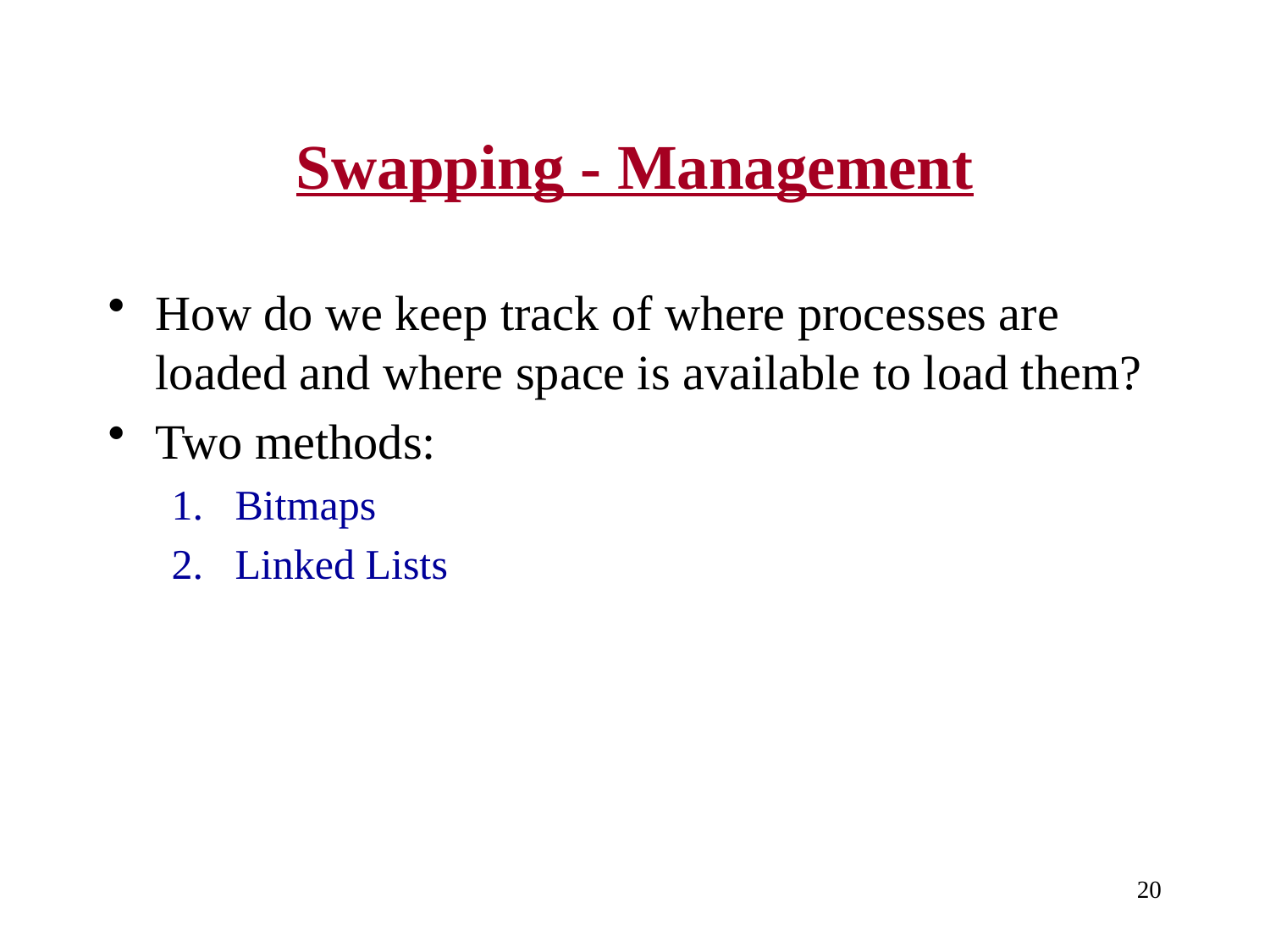

# Swapping - Management
How do we keep track of where processes are loaded and where space is available to load them?
Two methods:
Bitmaps
Linked Lists
20